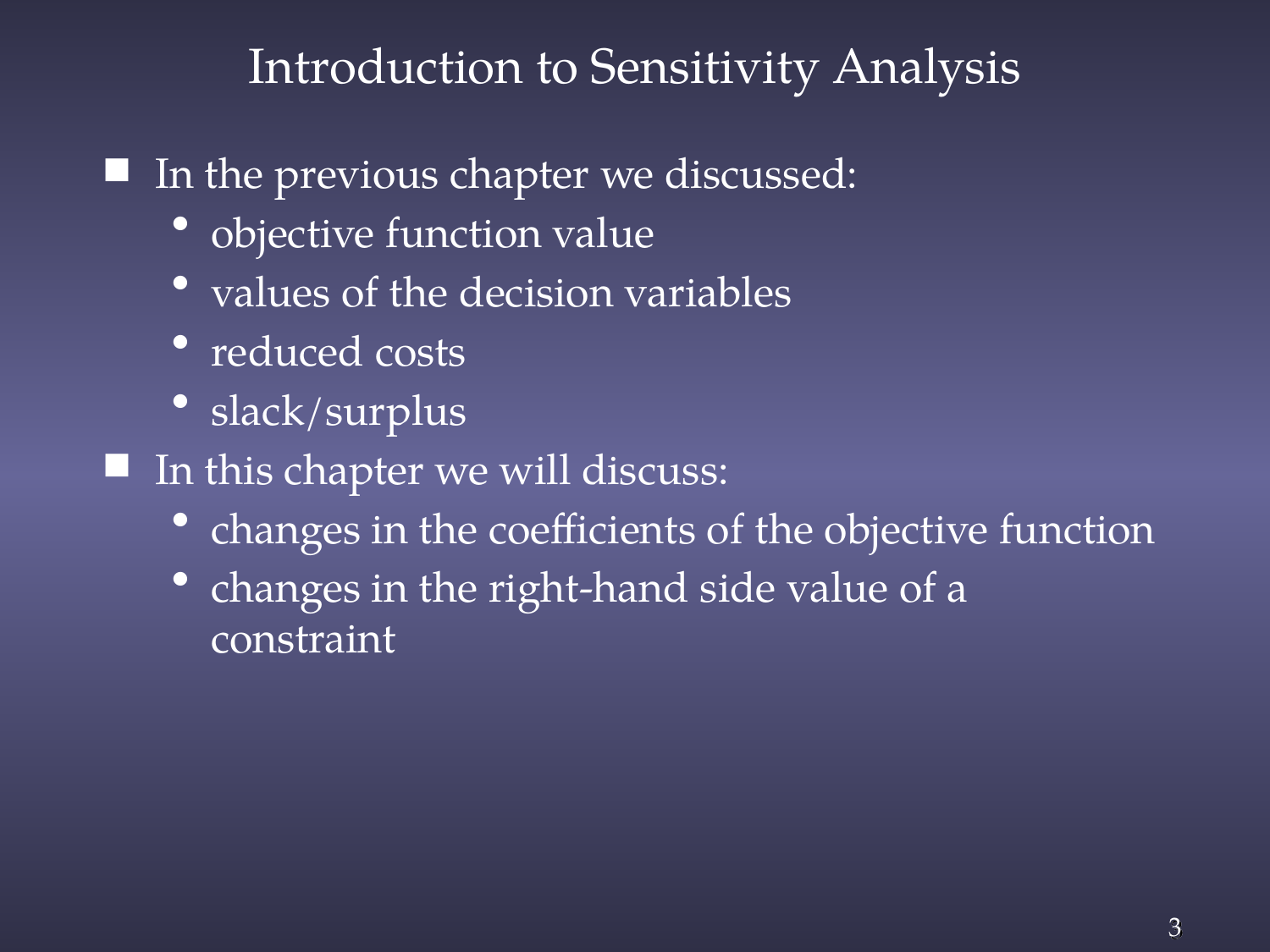

# Introduction to Sensitivity Analysis
In the previous chapter we discussed:
objective function value
values of the decision variables
reduced costs
slack/surplus
In this chapter we will discuss:
changes in the coefficients of the objective function
changes in the right-hand side value of a constraint